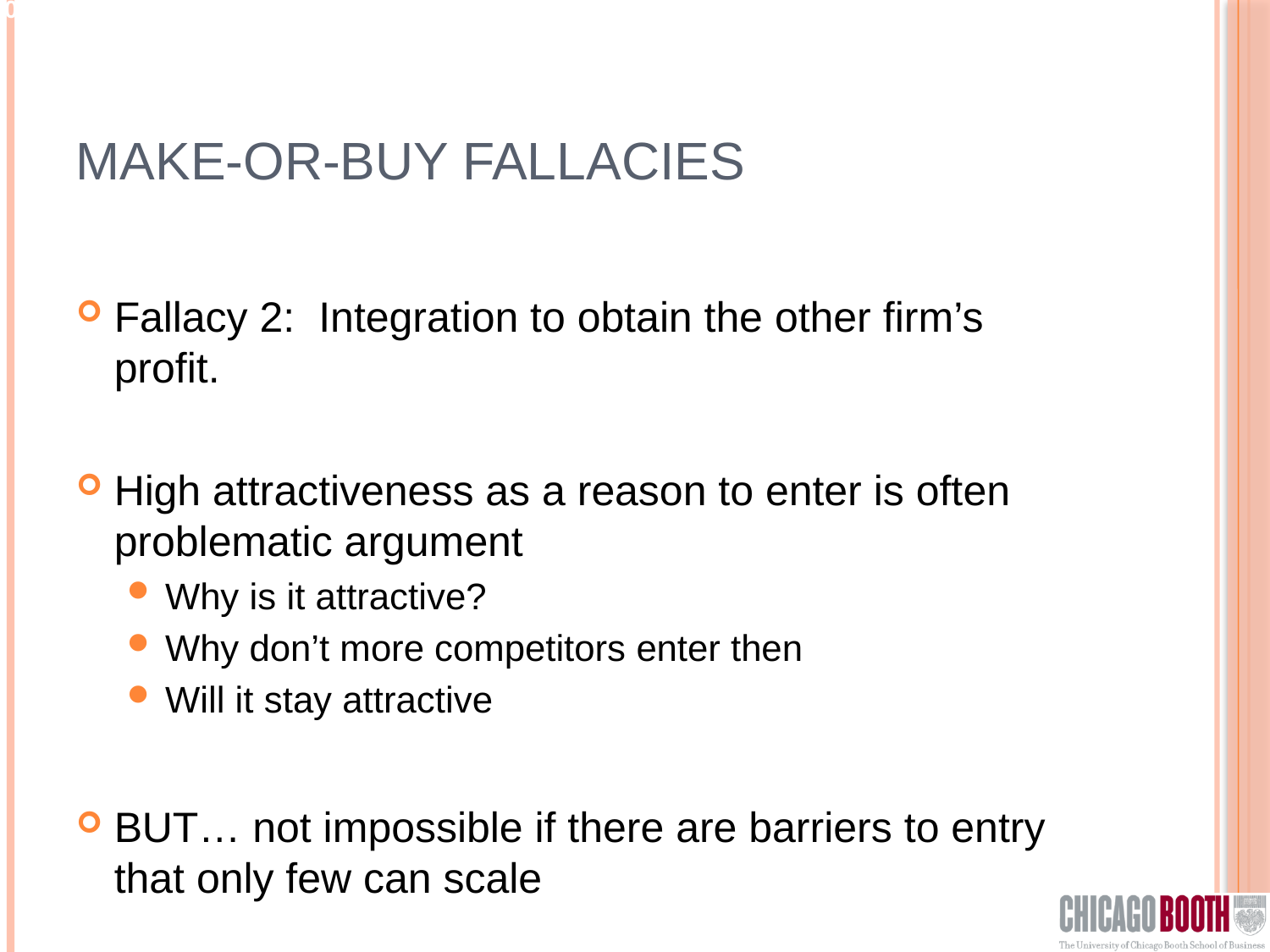

# Make-or-Buy Fallacies

Fallacy 2:  Integration to obtain the other firm’s profit.

High attractiveness as a reason to enter is often problematic argument
Why is it attractive?
Why don’t more competitors enter then
Will it stay attractive

BUT… not impossible if there are barriers to entry that only few can scale

4- Session 10  Garicano